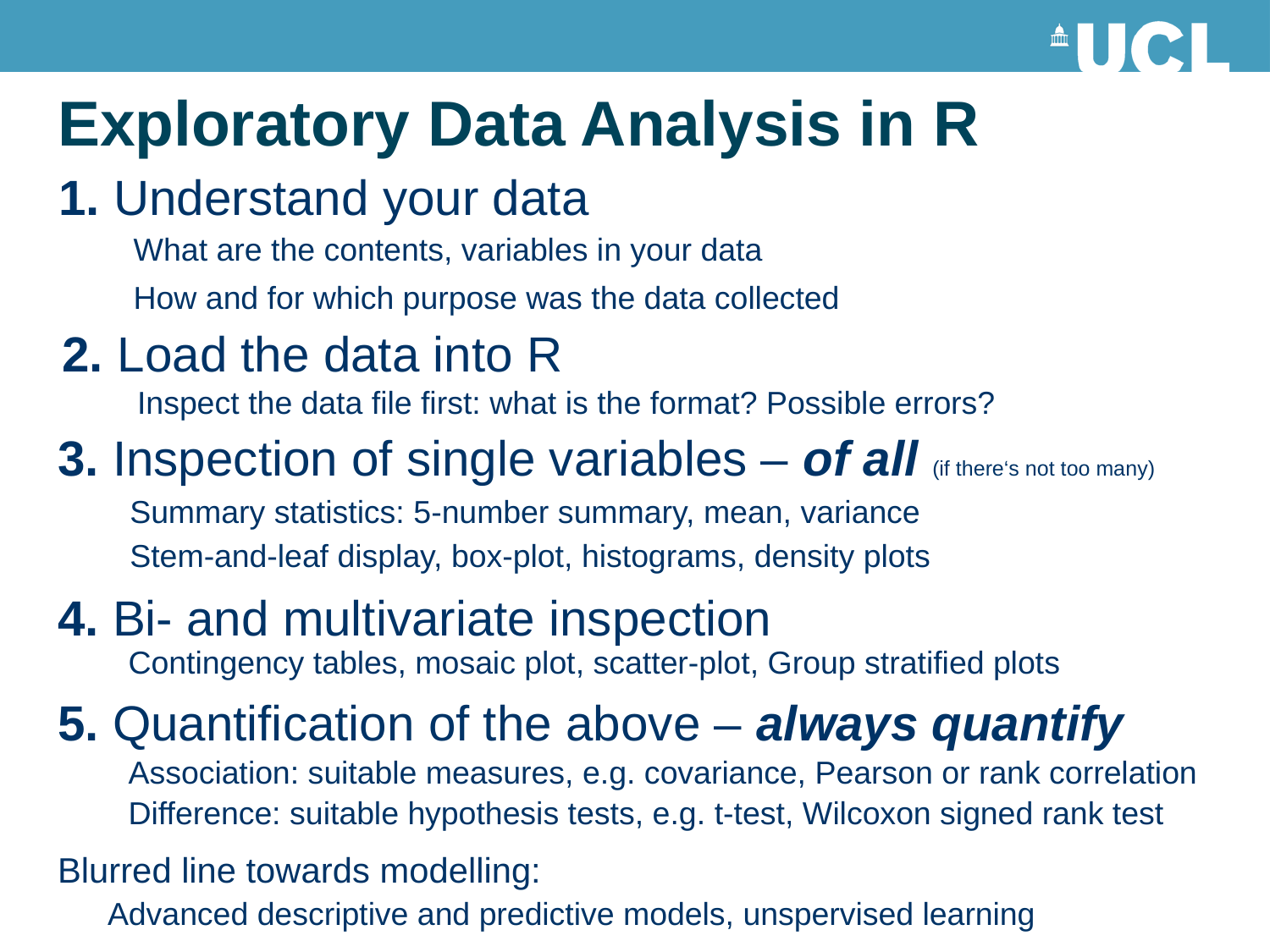

# Exploratory Data Analysis in R
1. Understand your data

What are the contents, variables in your data
How and for which purpose was the data collected
2. Load the data into R

Inspect the data file first: what is the format? Possible errors?
3. Inspection of single variables – of all (if there‘s not too many)

Summary statistics: 5-number summary, mean, variance
Stem-and-leaf display, box-plot, histograms, density plots
4. Bi- and multivariate inspection
Contingency tables, mosaic plot, scatter-plot, Group stratified plots
5. Quantification of the above – always quantify
Association: suitable measures, e.g. covariance, Pearson or rank correlation
Difference: suitable hypothesis tests, e.g. t-test, Wilcoxon signed rank test
Blurred line towards modelling:
Advanced descriptive and predictive models, unspervised learning